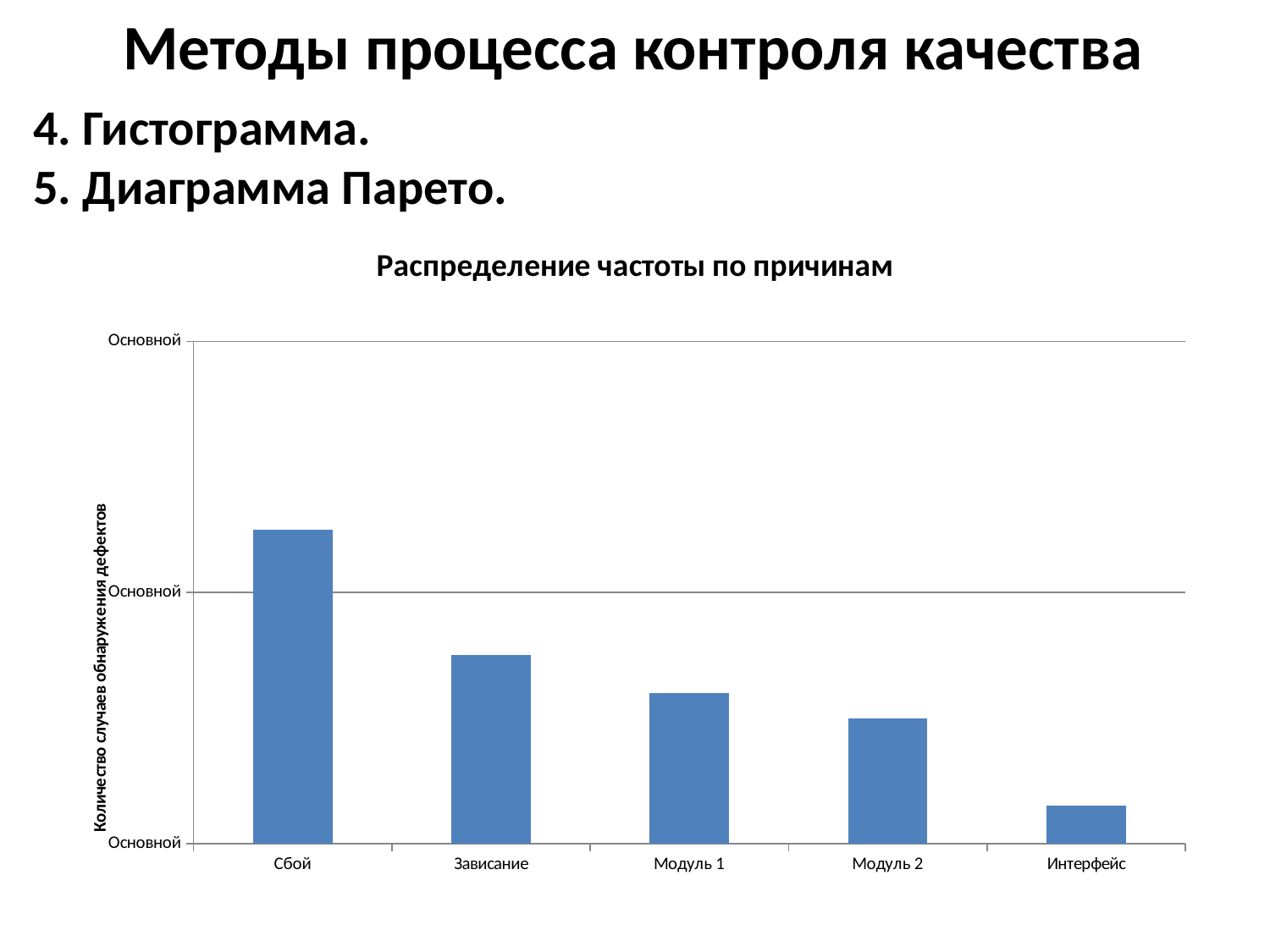

Методы процесса контроля качества

4. Гистограмма.
5. Диаграмма Парето.

### Chart: Распределение частоты по причинам

| Category | Ряд 1 |
|---|---|
| Сбой | 25.0 |
| Зависание | 15.0 |
| Модуль 1 | 12.0 |
| Модуль 2 | 10.0 |
| Интерфейс | 3.0 |